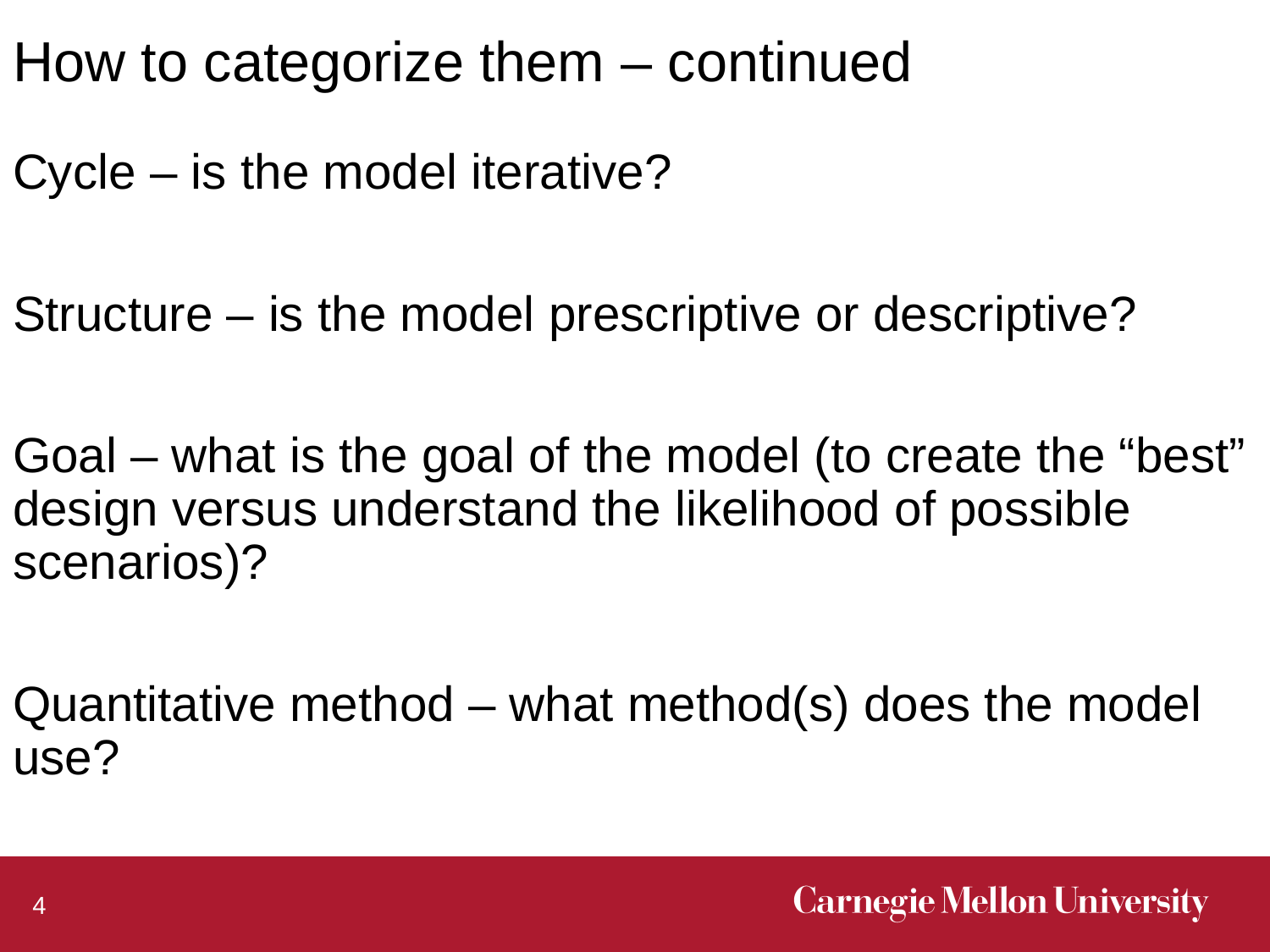

# How to categorize them – continued
Cycle – is the model iterative?

Structure – is the model prescriptive or descriptive?

Goal – what is the goal of the model (to create the “best” design versus understand the likelihood of possible scenarios)?

Quantitative method – what method(s) does the model use?

4